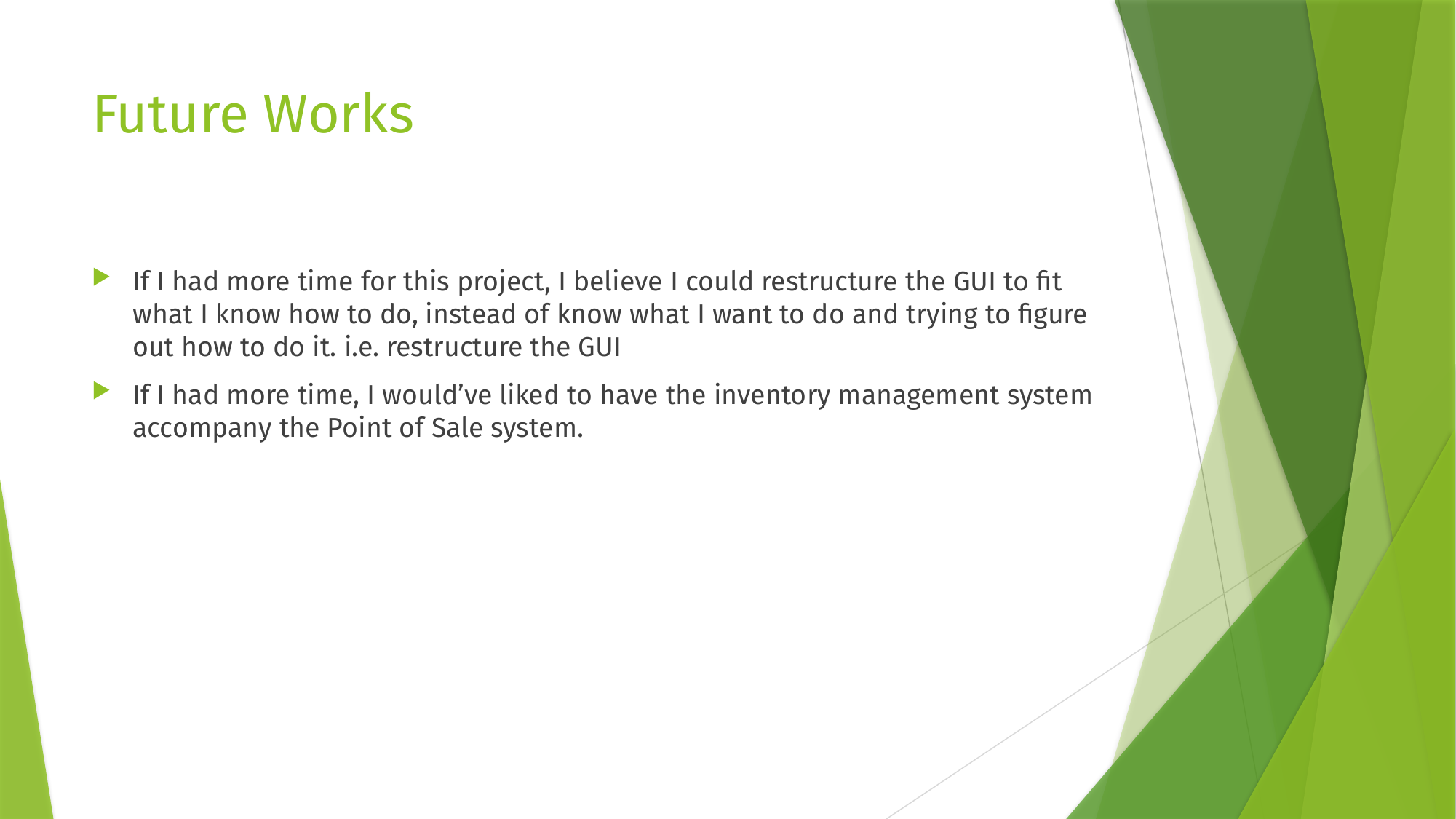

# Future Works
If I had more time for this project, I believe I could restructure the GUI to fit what I know how to do, instead of know what I want to do and trying to figure out how to do it. i.e. restructure the GUI
If I had more time, I would’ve liked to have the inventory management system accompany the Point of Sale system.